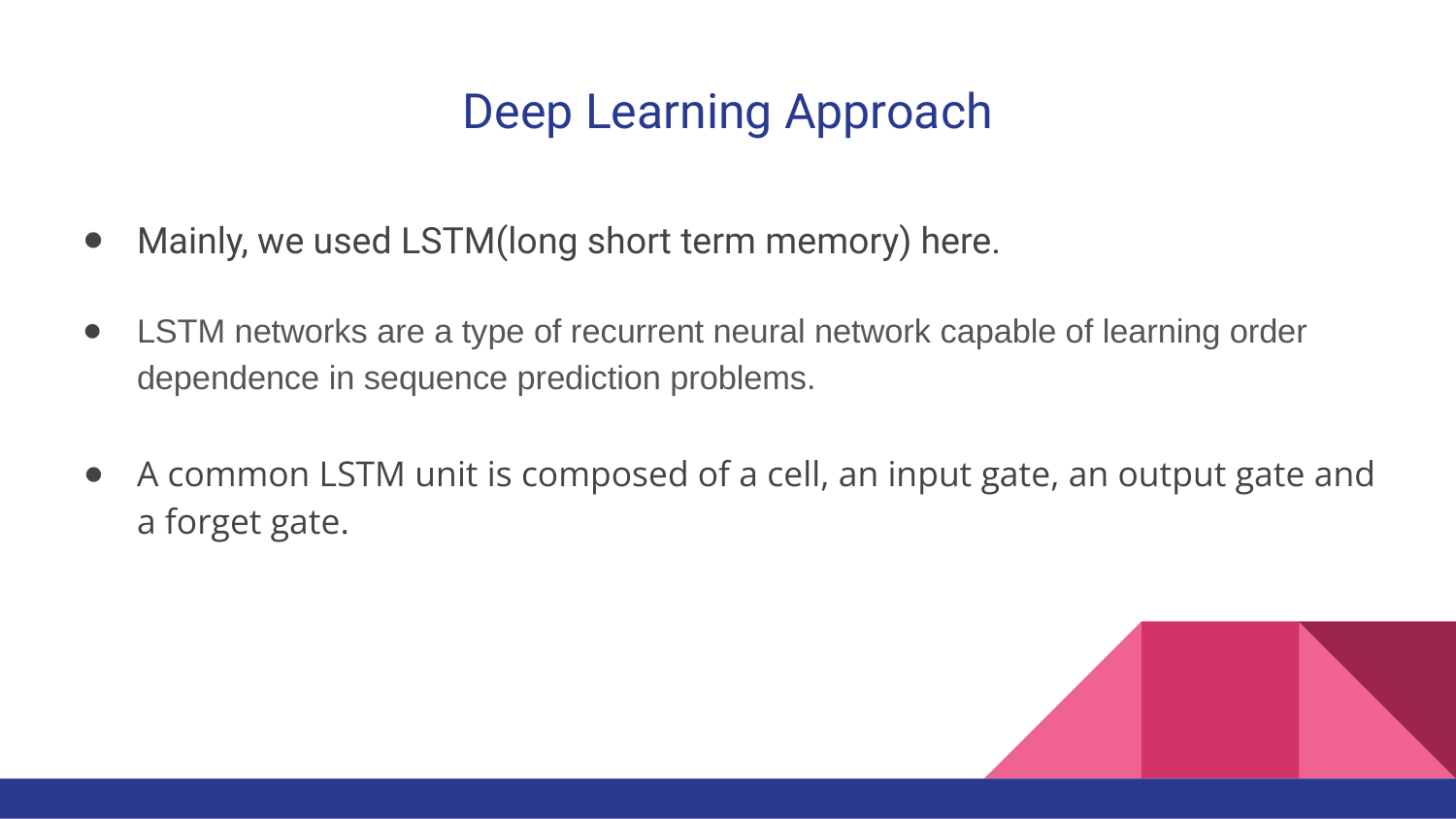

# Deep Learning Approach
Mainly, we used LSTM(long short term memory) here.
LSTM networks are a type of recurrent neural network capable of learning order dependence in sequence prediction problems.
A common LSTM unit is composed of a cell, an input gate, an output gate and a forget gate.